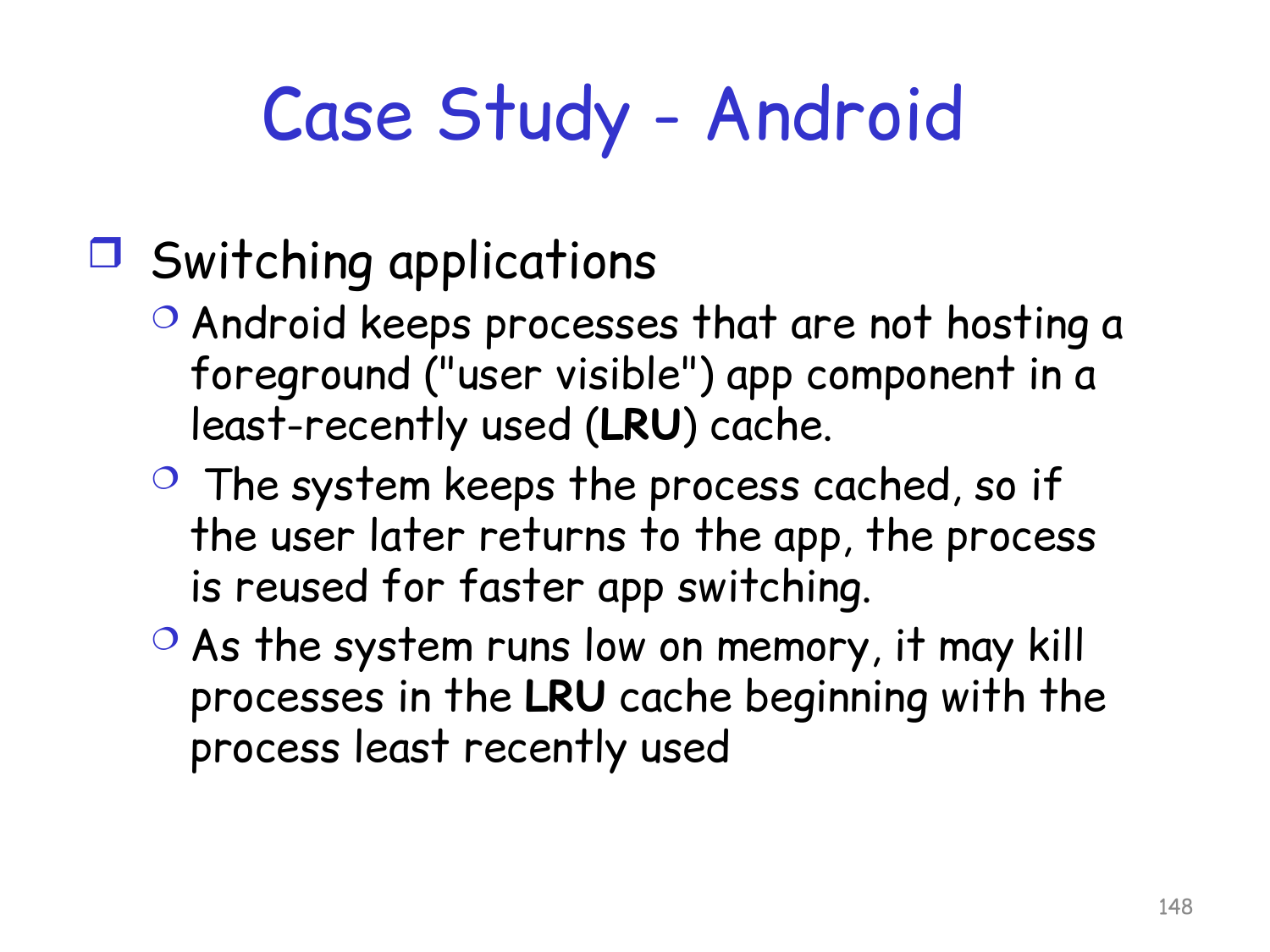

# Case Study - Android
 Switching applications
Android keeps processes that are not hosting a foreground ("user visible") app component in a least-recently used (LRU) cache.
 The system keeps the process cached, so if the user later returns to the app, the process is reused for faster app switching.
As the system runs low on memory, it may kill processes in the LRU cache beginning with the process least recently used

148